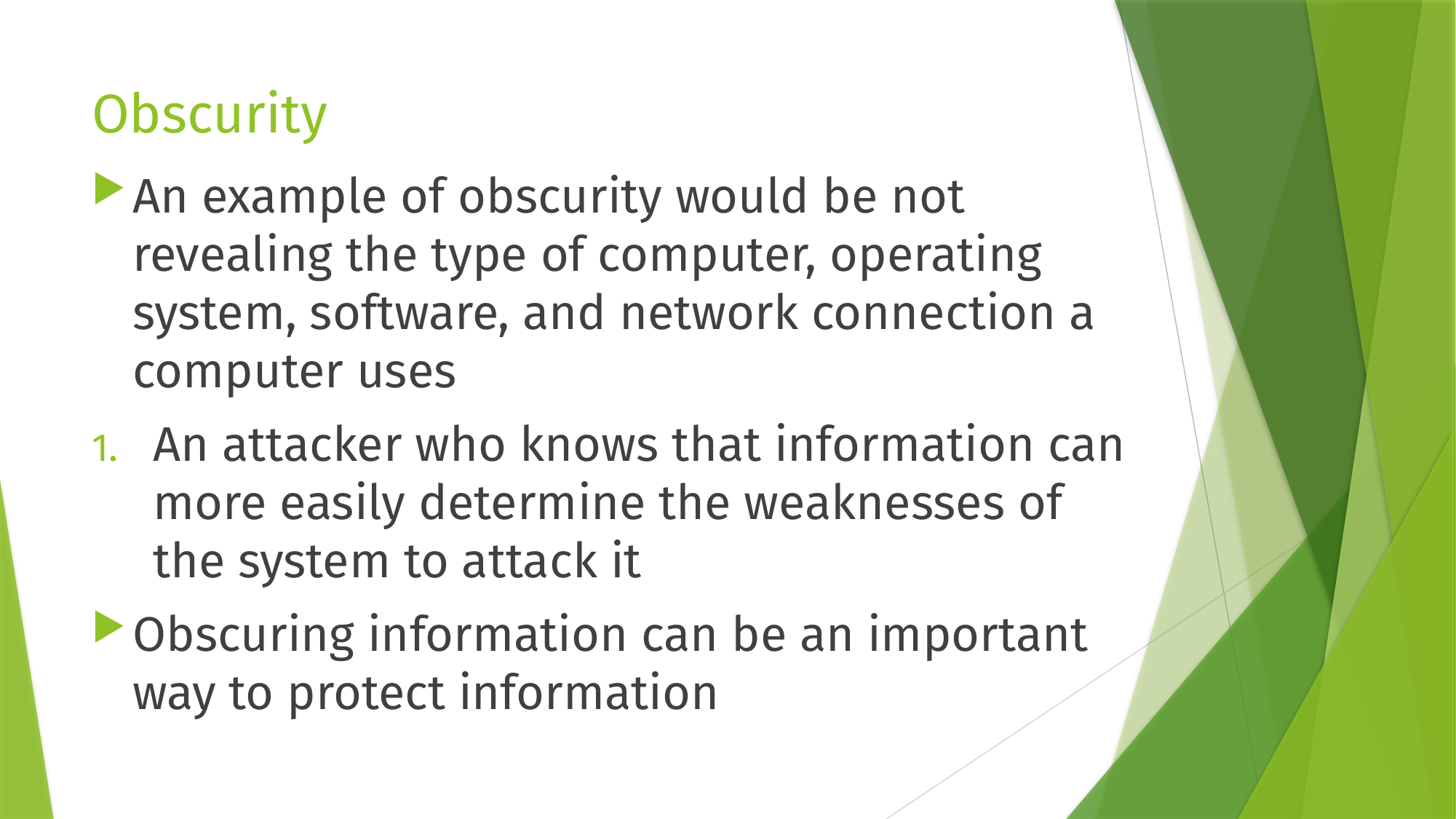

# Obscurity
An example of obscurity would be not revealing the type of computer, operating system, software, and network connection a computer uses
An attacker who knows that information can more easily determine the weaknesses of the system to attack it
Obscuring information can be an important way to protect information